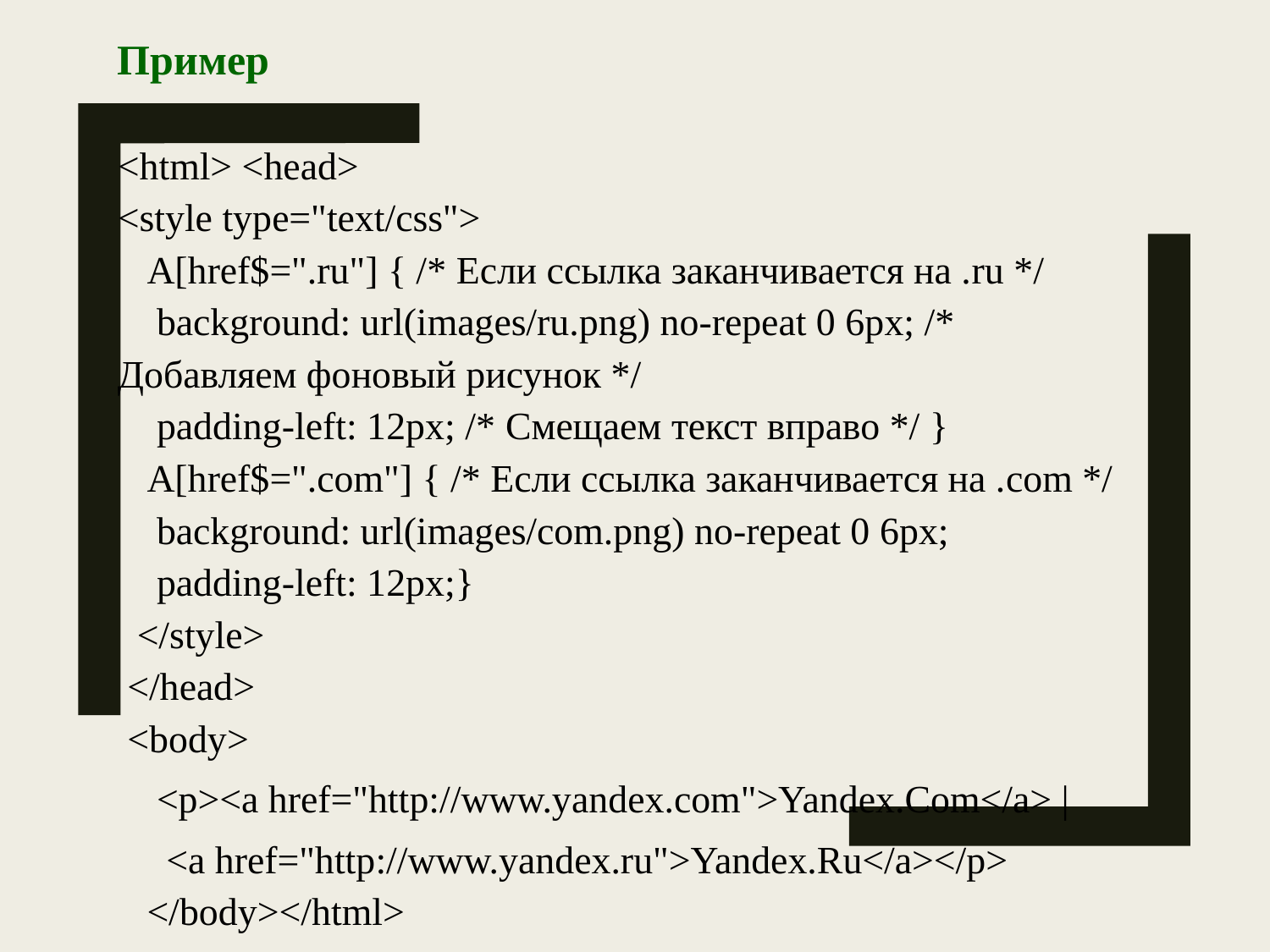

Пример

<html> <head>
<style type="text/css">
   A[href$=".ru"] { /* Если ссылка заканчивается на .ru */
    background: url(images/ru.png) no-repeat 0 6px; /* Добавляем фоновый рисунок */
    padding-left: 12px; /* Смещаем текст вправо */ }
   A[href$=".com"] { /* Если ссылка заканчивается на .com */
    background: url(images/com.png) no-repeat 0 6px;
    padding-left: 12px;}
  </style>
 </head>
 <body>
    <p><a href="http://www.yandex.com">Yandex.Com</a> |
     <a href="http://www.yandex.ru">Yandex.Ru</a></p>
   </body></html>